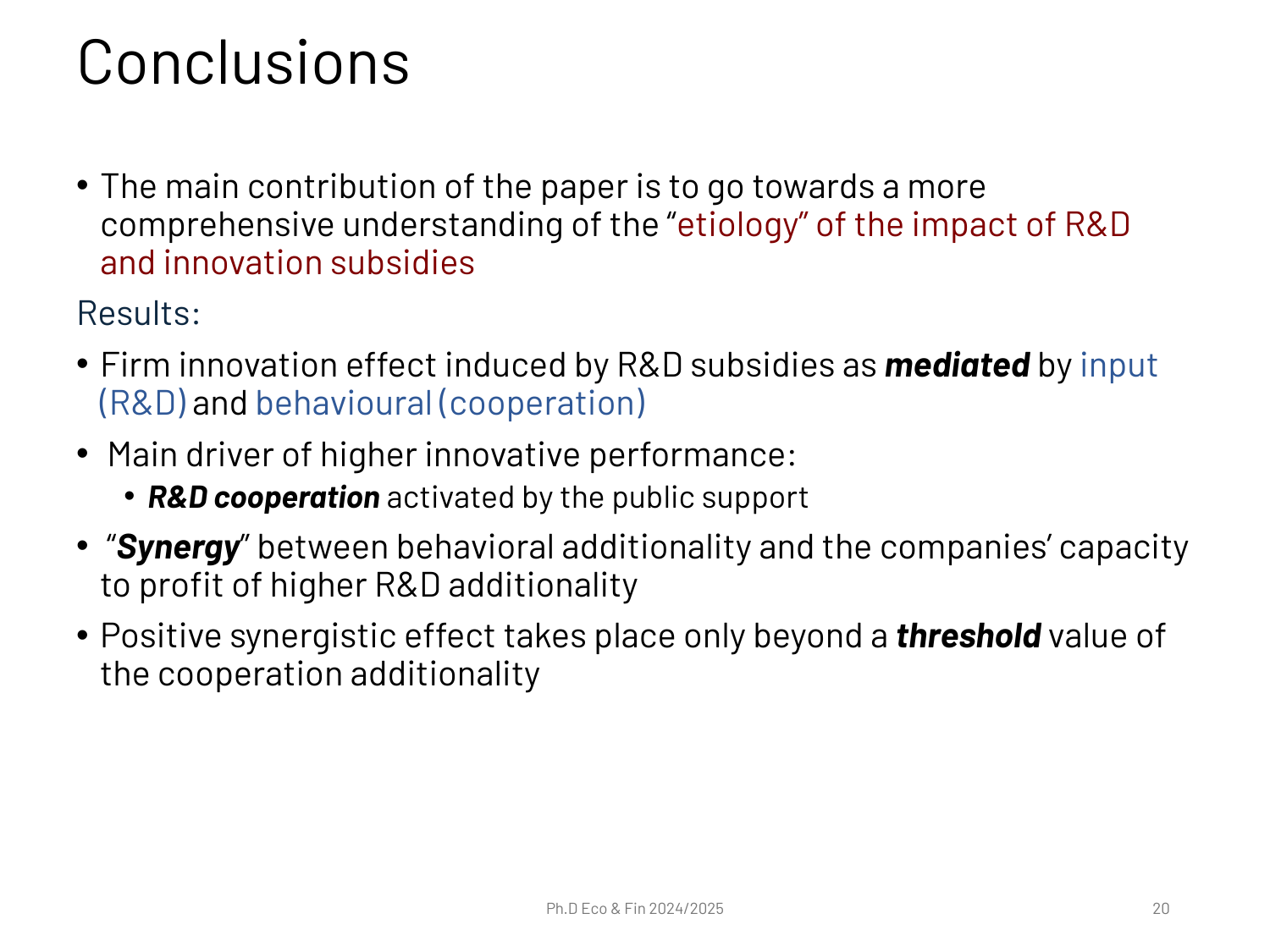

# Conclusions
The main contribution of the paper is to go towards a more comprehensive understanding of the “etiology” of the impact of R&D and innovation subsidies
Results:
Firm innovation effect induced by R&D subsidies as mediated by input (R&D) and behavioural (cooperation)
 Main driver of higher innovative performance:
R&D cooperation activated by the public support
 “Synergy” between behavioral additionality and the companies’ capacity to profit of higher R&D additionality
Positive synergistic effect takes place only beyond a threshold value of the cooperation additionality
Ph.D Eco & Fin 2024/2025
20